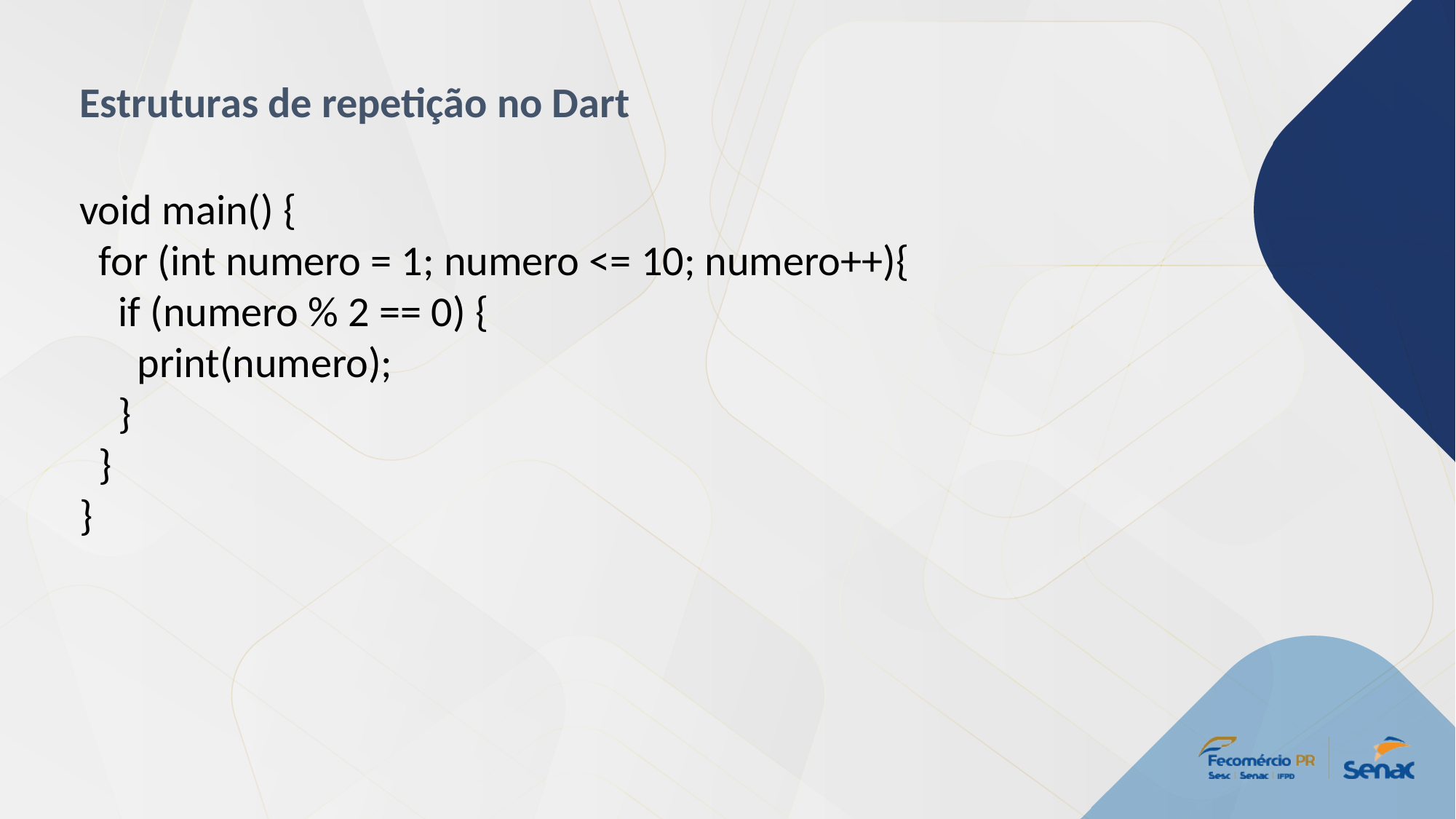

Estruturas de repetição no Dart
void main() {
  for (int numero = 1; numero <= 10; numero++){
    if (numero % 2 == 0) {
      print(numero);
    }
  }
}